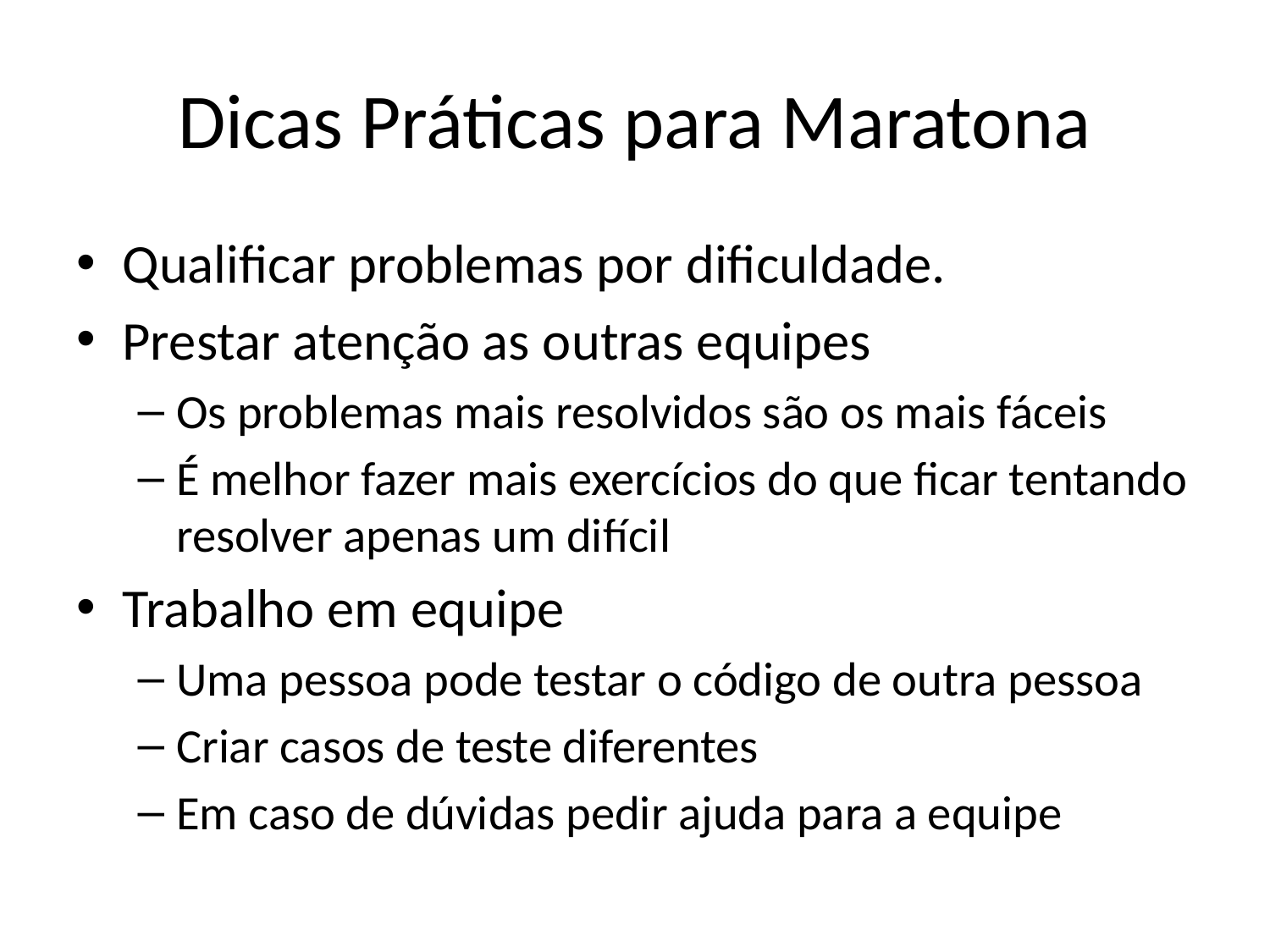

# Dicas Práticas para Maratona
Qualificar problemas por dificuldade.
Prestar atenção as outras equipes
Os problemas mais resolvidos são os mais fáceis
É melhor fazer mais exercícios do que ficar tentando resolver apenas um difícil
Trabalho em equipe
Uma pessoa pode testar o código de outra pessoa
Criar casos de teste diferentes
Em caso de dúvidas pedir ajuda para a equipe